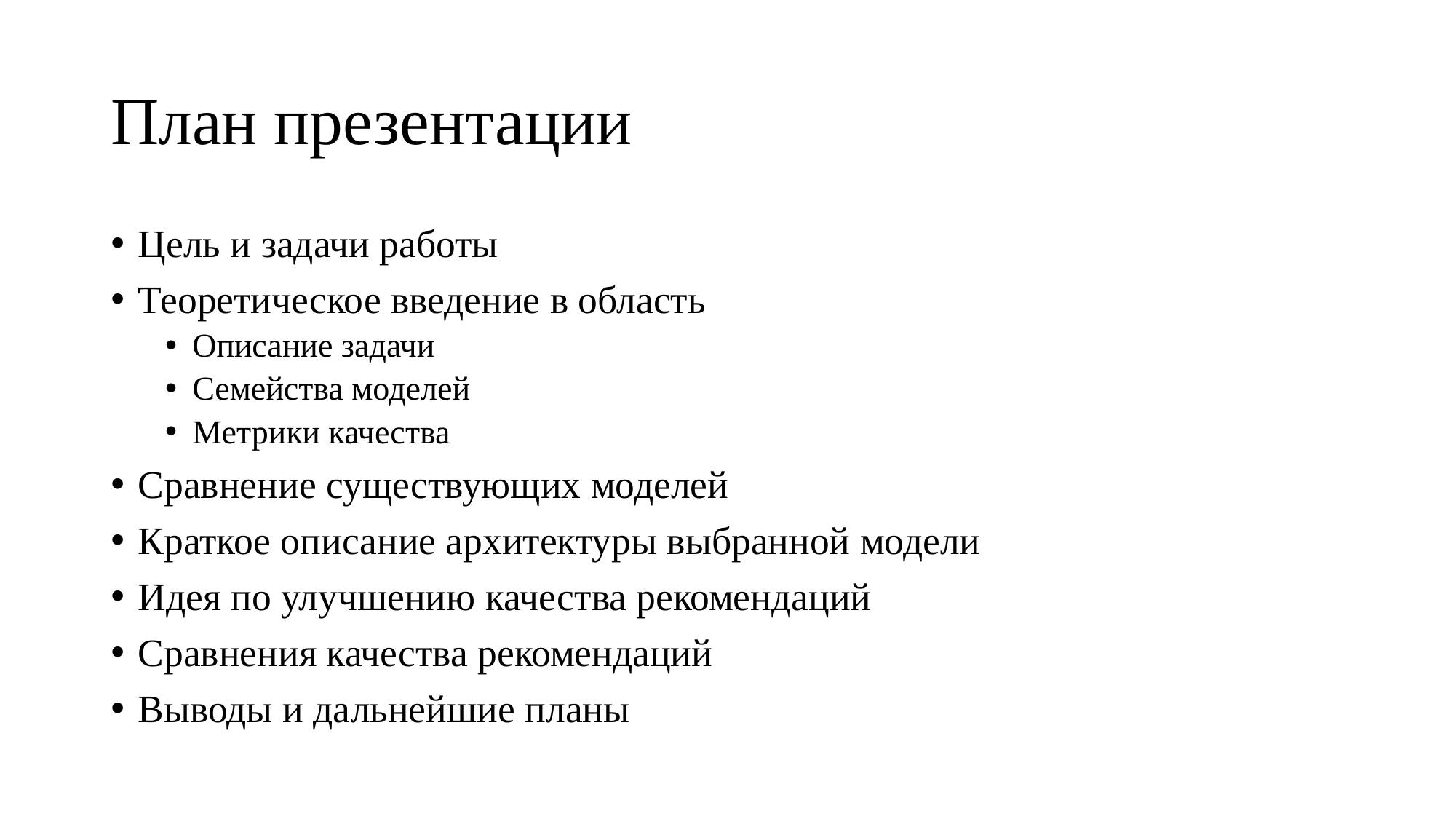

# План презентации
Цель и задачи работы
Теоретическое введение в область
Описание задачи
Семейства моделей
Метрики качества
Сравнение существующих моделей
Краткое описание архитектуры выбранной модели
Идея по улучшению качества рекомендаций
Сравнения качества рекомендаций
Выводы и дальнейшие планы